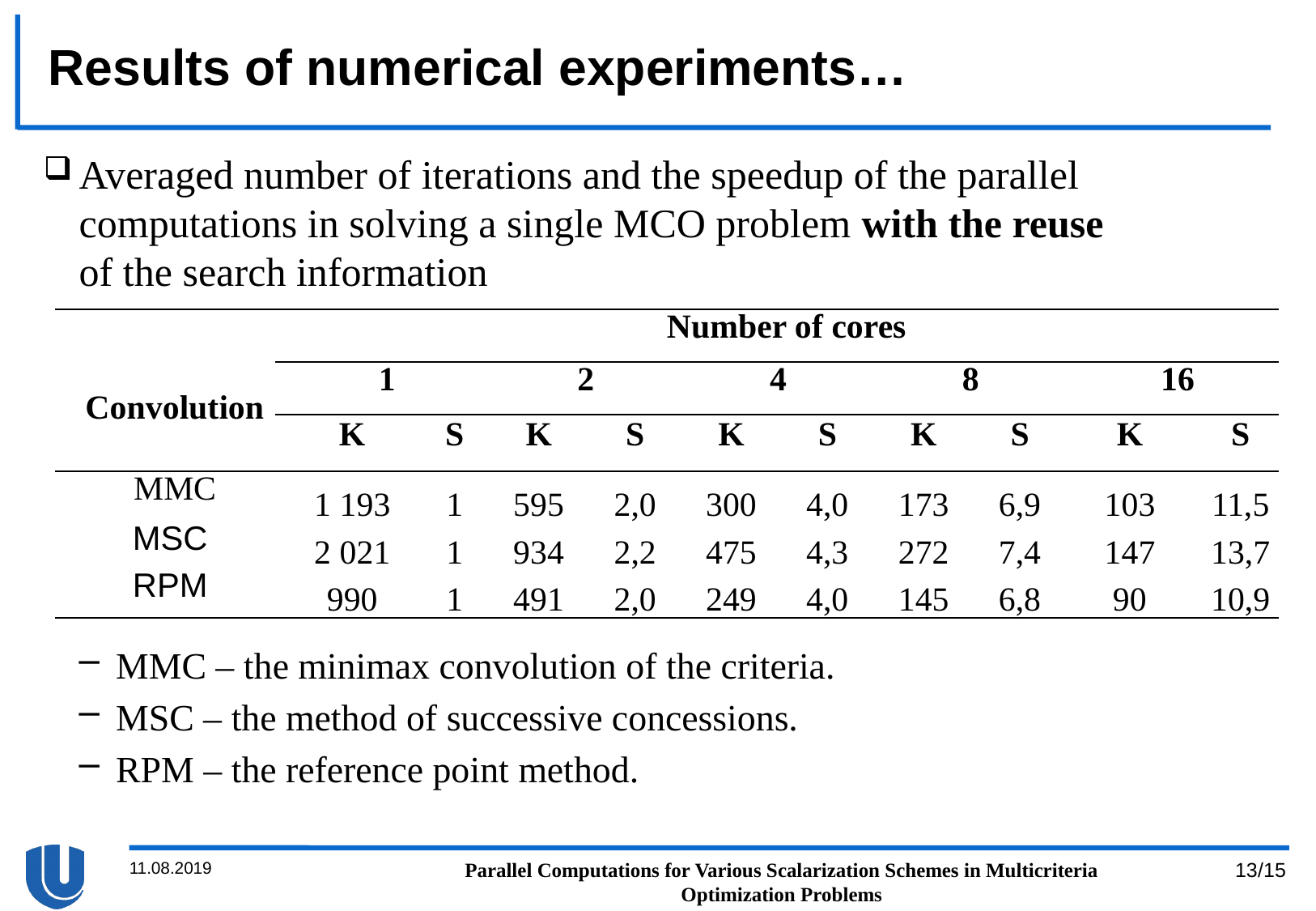

# Results of numerical experiments…
Averaged number of iterations and the speedup of the parallel computations in solving a single MCO problem with the reuse
of the search information

MMC – the minimax convolution of the criteria.
MSC – the method of successive concessions.
RPM – the reference point method.
|  | Number of cores |  |  |  |  |  |  |  |  |  |
| --- | --- | --- | --- | --- | --- | --- | --- | --- | --- | --- |
| Convolution | 1 |  | 2 |  | 4 |  | 8 |  | 16 |  |
|  | K | S | K | S | K | S | K | S | K | S |
| MMC | 1 193 | 1 | 595 | 2,0 | 300 | 4,0 | 173 | 6,9 | 103 | 11,5 |
| MSC | 2 021 | 1 | 934 | 2,2 | 475 | 4,3 | 272 | 7,4 | 147 | 13,7 |
| RPM | 990 | 1 | 491 | 2,0 | 249 | 4,0 | 145 | 6,8 | 90 | 10,9 |
11.08.2019
Parallel Computations for Various Scalarization Schemes in Multicriteria Optimization Problems
13/15